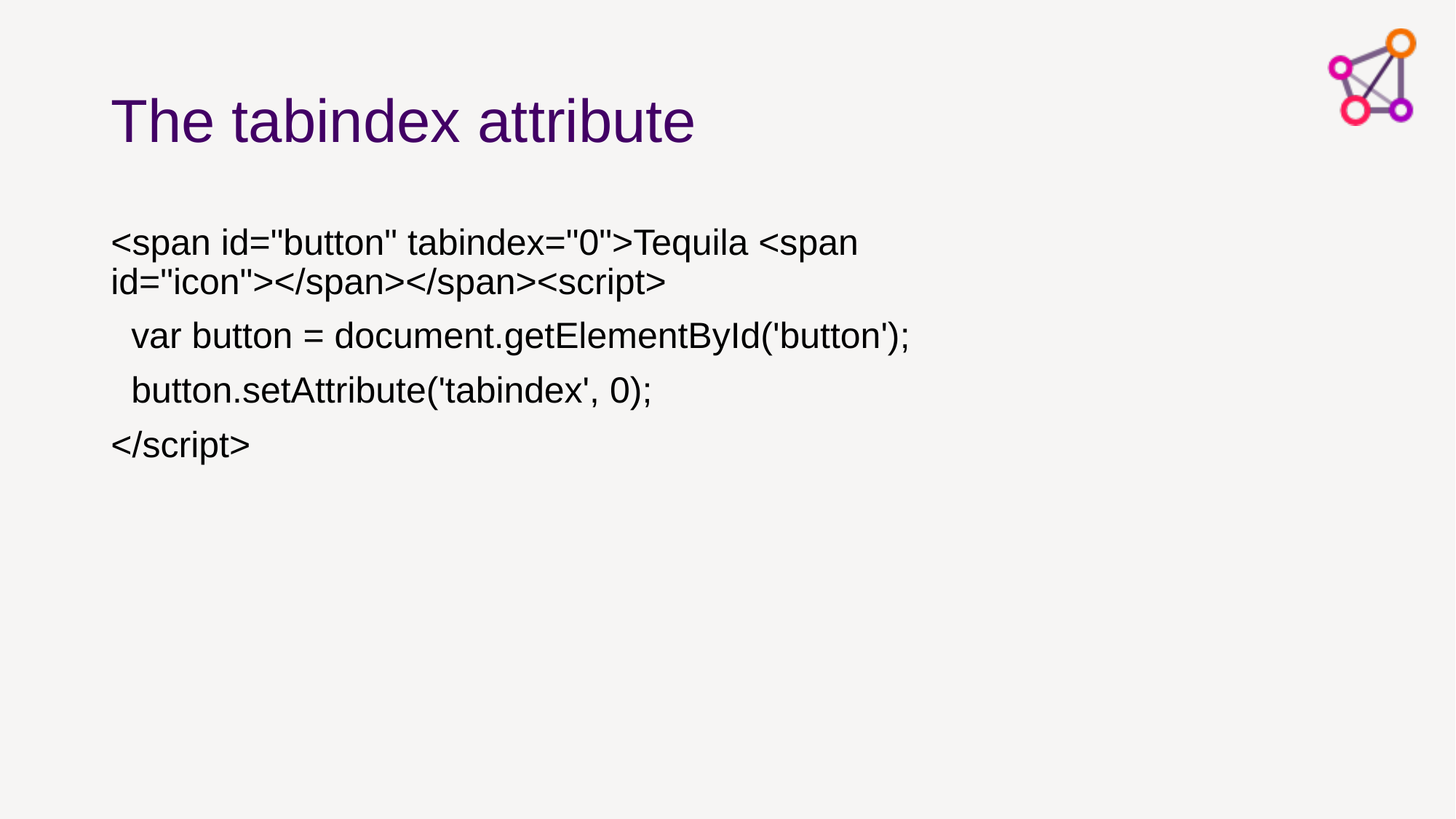

# The tabindex attribute
<span id="button" tabindex="0">Tequila <span id="icon"></span></span><script>
  var button = document.getElementById('button');
  button.setAttribute('tabindex', 0);
</script>